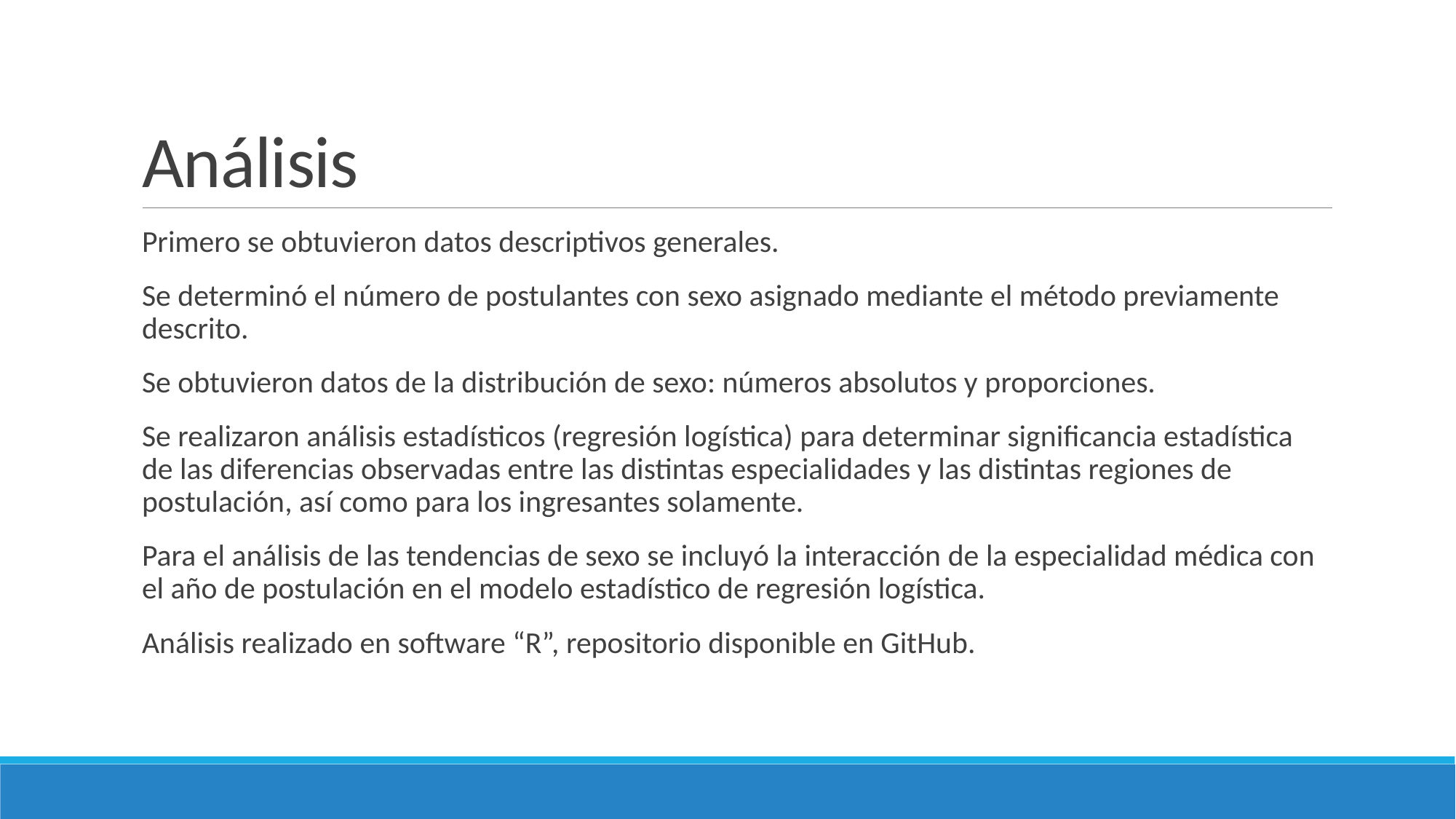

# Análisis
Primero se obtuvieron datos descriptivos generales.
Se determinó el número de postulantes con sexo asignado mediante el método previamente descrito.
Se obtuvieron datos de la distribución de sexo: números absolutos y proporciones.
Se realizaron análisis estadísticos (regresión logística) para determinar significancia estadística de las diferencias observadas entre las distintas especialidades y las distintas regiones de postulación, así como para los ingresantes solamente.
Para el análisis de las tendencias de sexo se incluyó la interacción de la especialidad médica con el año de postulación en el modelo estadístico de regresión logística.
Análisis realizado en software “R”, repositorio disponible en GitHub.